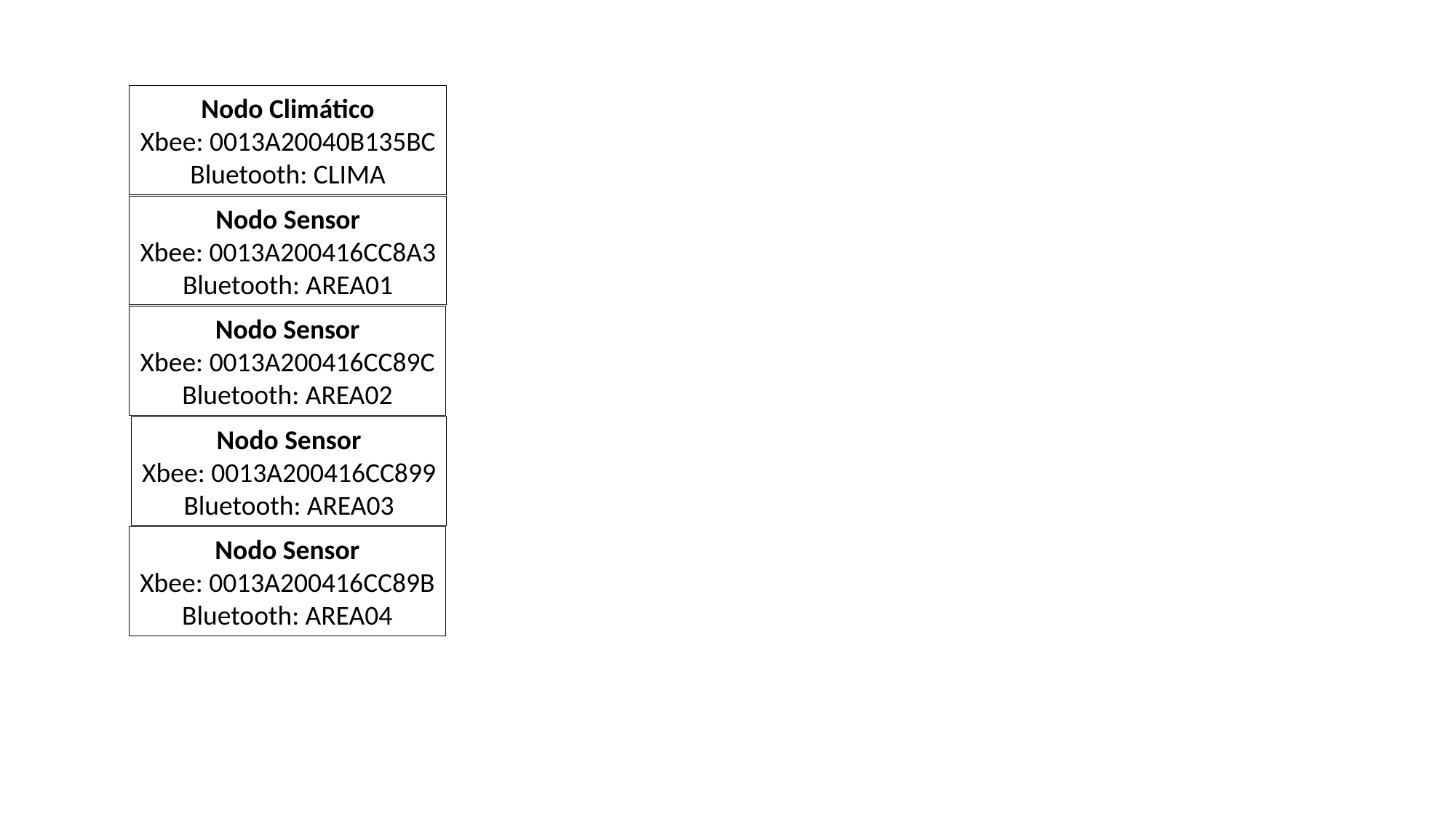

Nodo Climático
Xbee: 0013A20040B135BC
Bluetooth: CLIMA
Nodo Sensor
Xbee: 0013A200416CC8A3
Bluetooth: AREA01
Nodo Sensor
Xbee: 0013A200416CC89C
Bluetooth: AREA02
Nodo Sensor
Xbee: 0013A200416CC899
Bluetooth: AREA03
Nodo Sensor
Xbee: 0013A200416CC89B
Bluetooth: AREA04